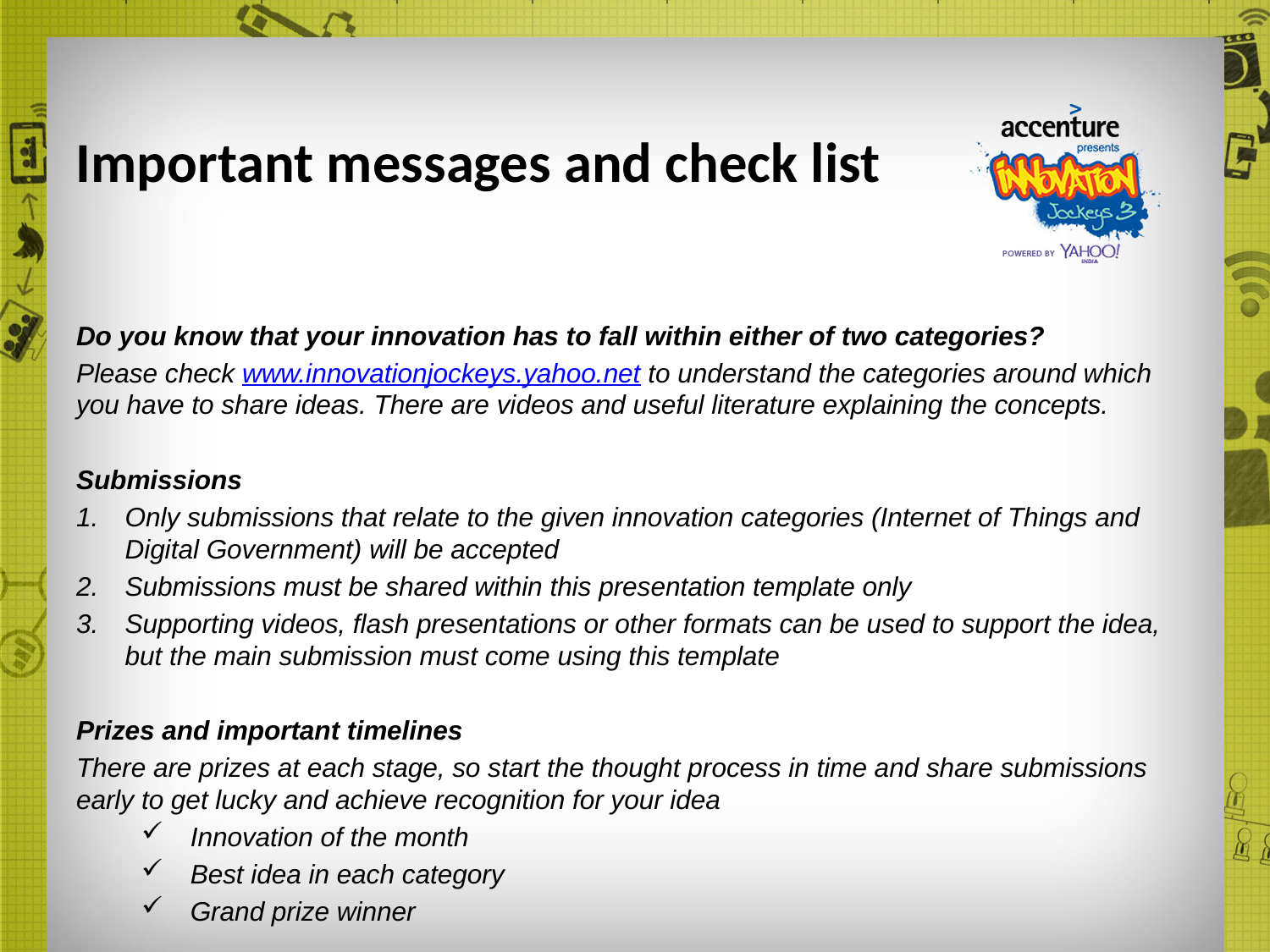

# Important messages and check list

Do you know that your innovation has to fall within either of two categories?
Please check www.innovationjockeys.yahoo.net to understand the categories around which you have to share ideas. There are videos and useful literature explaining the concepts.

Submissions
Only submissions that relate to the given innovation categories (Internet of Things and Digital Government) will be accepted
Submissions must be shared within this presentation template only
Supporting videos, flash presentations or other formats can be used to support the idea, but the main submission must come using this template

Prizes and important timelines
There are prizes at each stage, so start the thought process in time and share submissions early to get lucky and achieve recognition for your idea
Innovation of the month
Best idea in each category
Grand prize winner